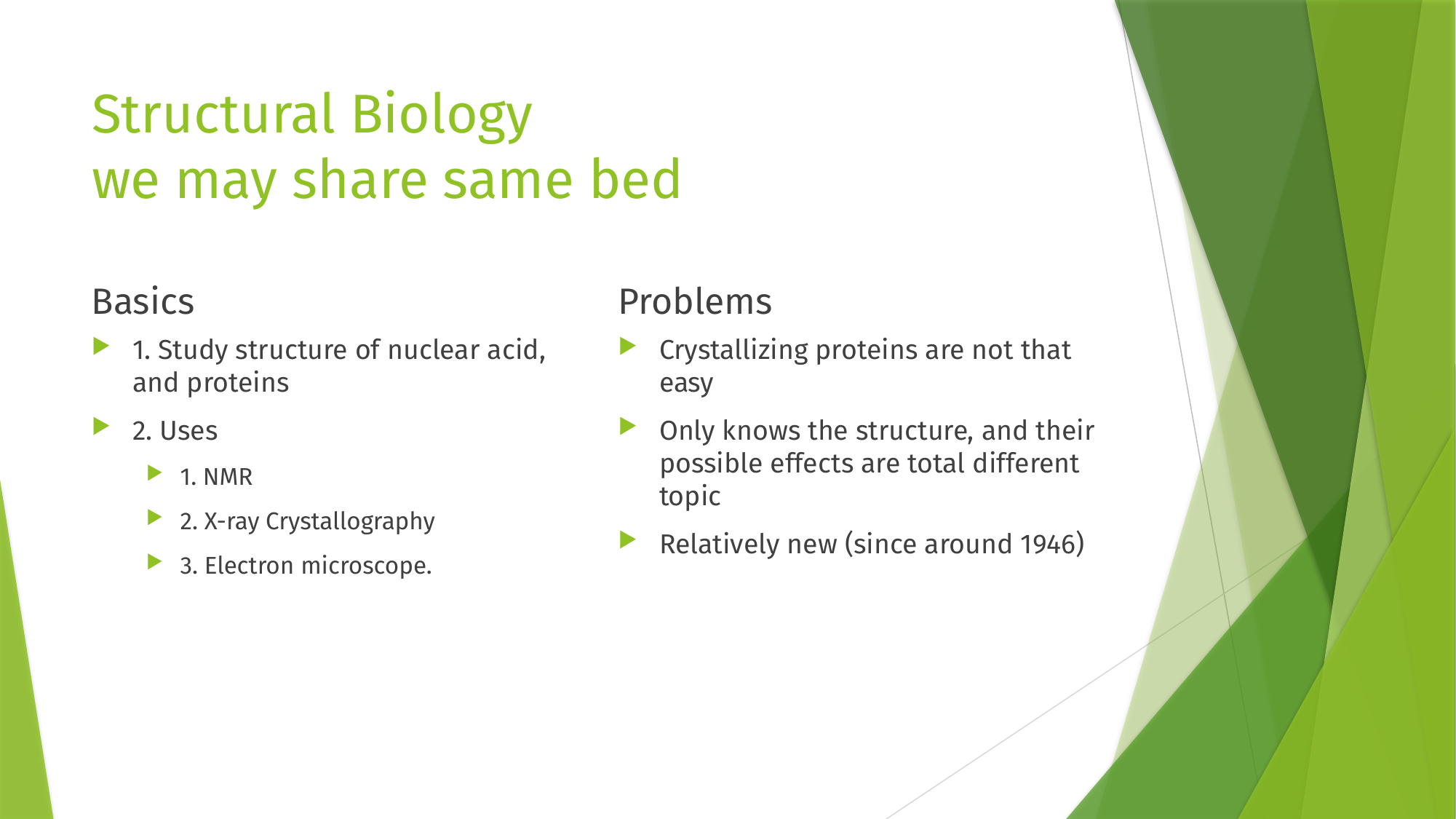

# Structural Biology we may share same bed
Basics
Problems
1. Study structure of nuclear acid, and proteins
2. Uses
1. NMR
2. X-ray Crystallography
3. Electron microscope.
Crystallizing proteins are not that easy
Only knows the structure, and their possible effects are total different topic
Relatively new (since around 1946)